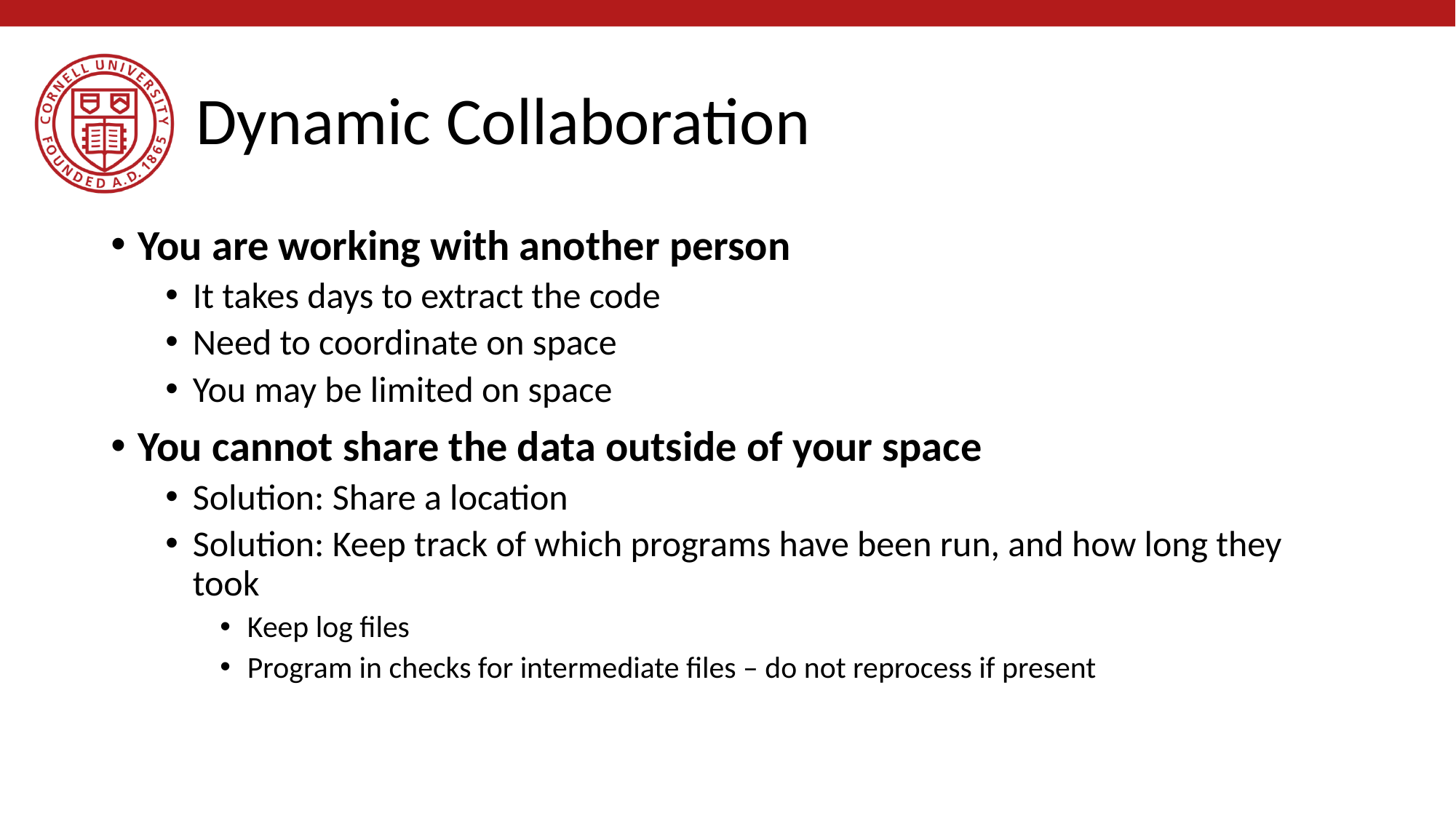

# Dynamic Collaboration
You are working with another person
It takes days to extract the code
Need to coordinate on space
You may be limited on space
You cannot share the data outside of your space
Solution: Share a location
Solution: Keep track of which programs have been run, and how long they took
Keep log files
Program in checks for intermediate files – do not reprocess if present